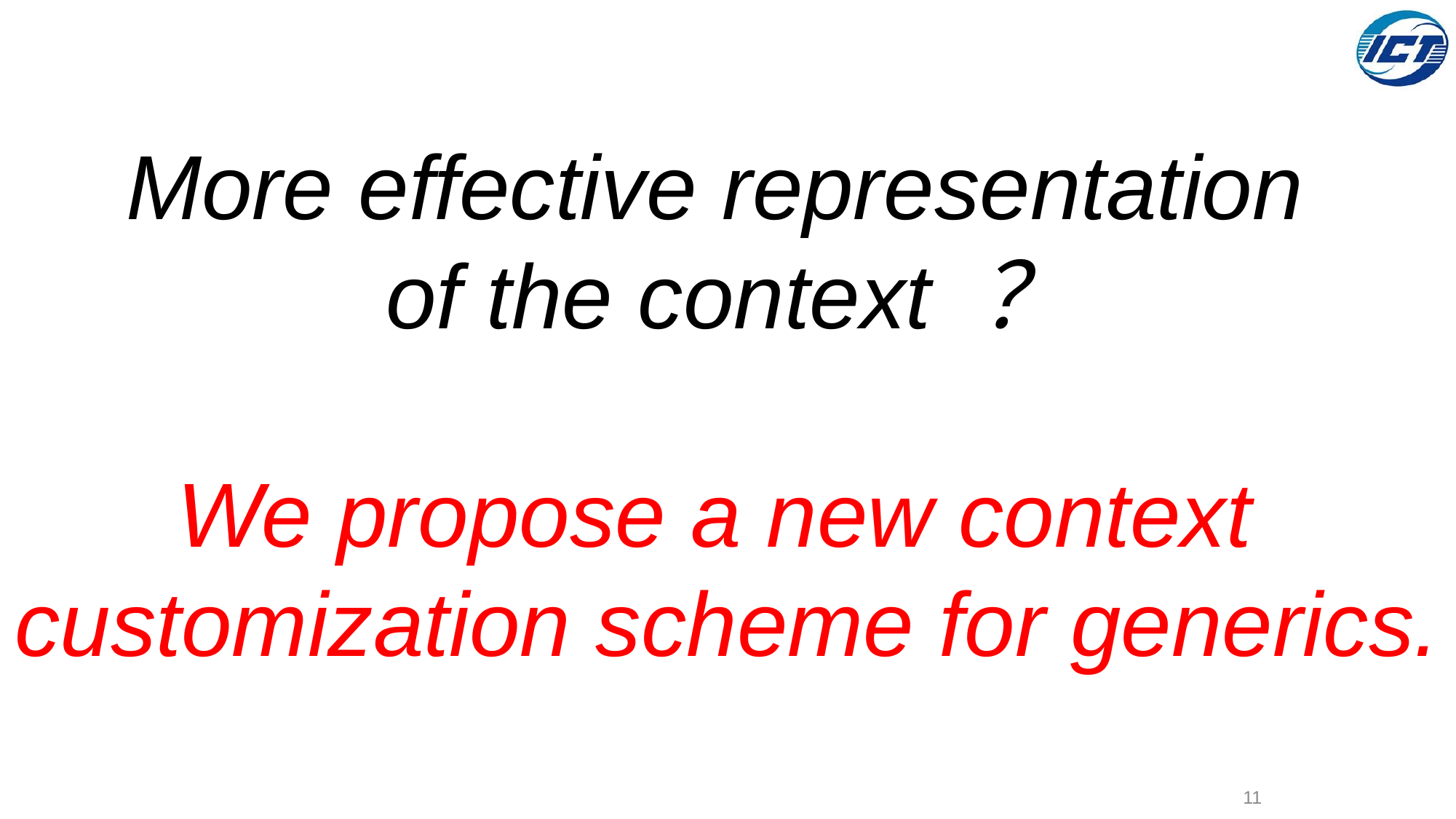

More effective representation
of the context ？

We propose a new context
customization scheme for generics.